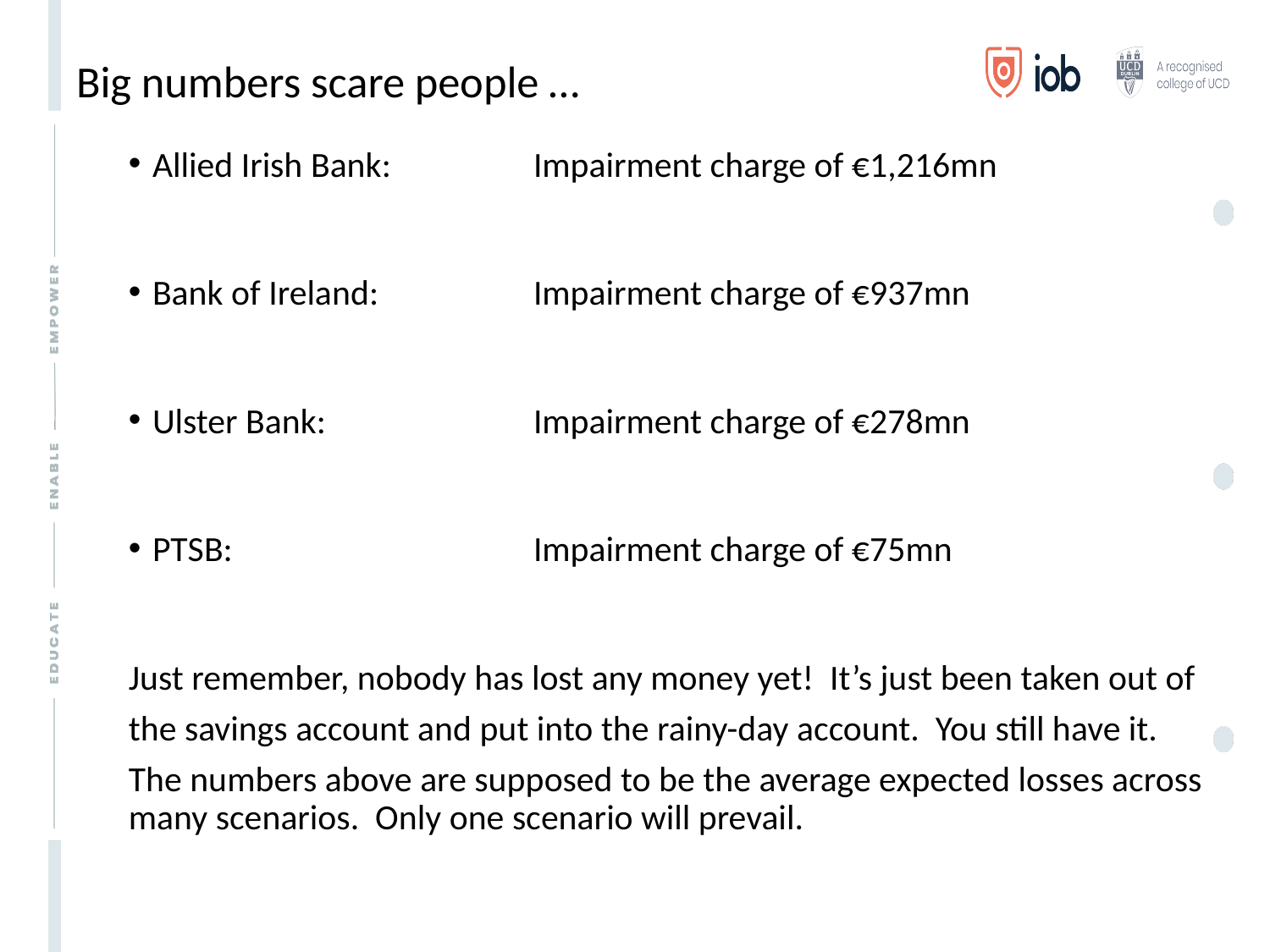

# Big numbers scare people …
Allied Irish Bank:		Impairment charge of €1,216mn

Bank of Ireland:		Impairment charge of €937mn

Ulster Bank:		Impairment charge of €278mn

PTSB:			Impairment charge of €75mn

Just remember, nobody has lost any money yet!  It’s just been taken out of the savings account and put into the rainy-day account.  You still have it.
The numbers above are supposed to be the average expected losses across many scenarios.  Only one scenario will prevail.